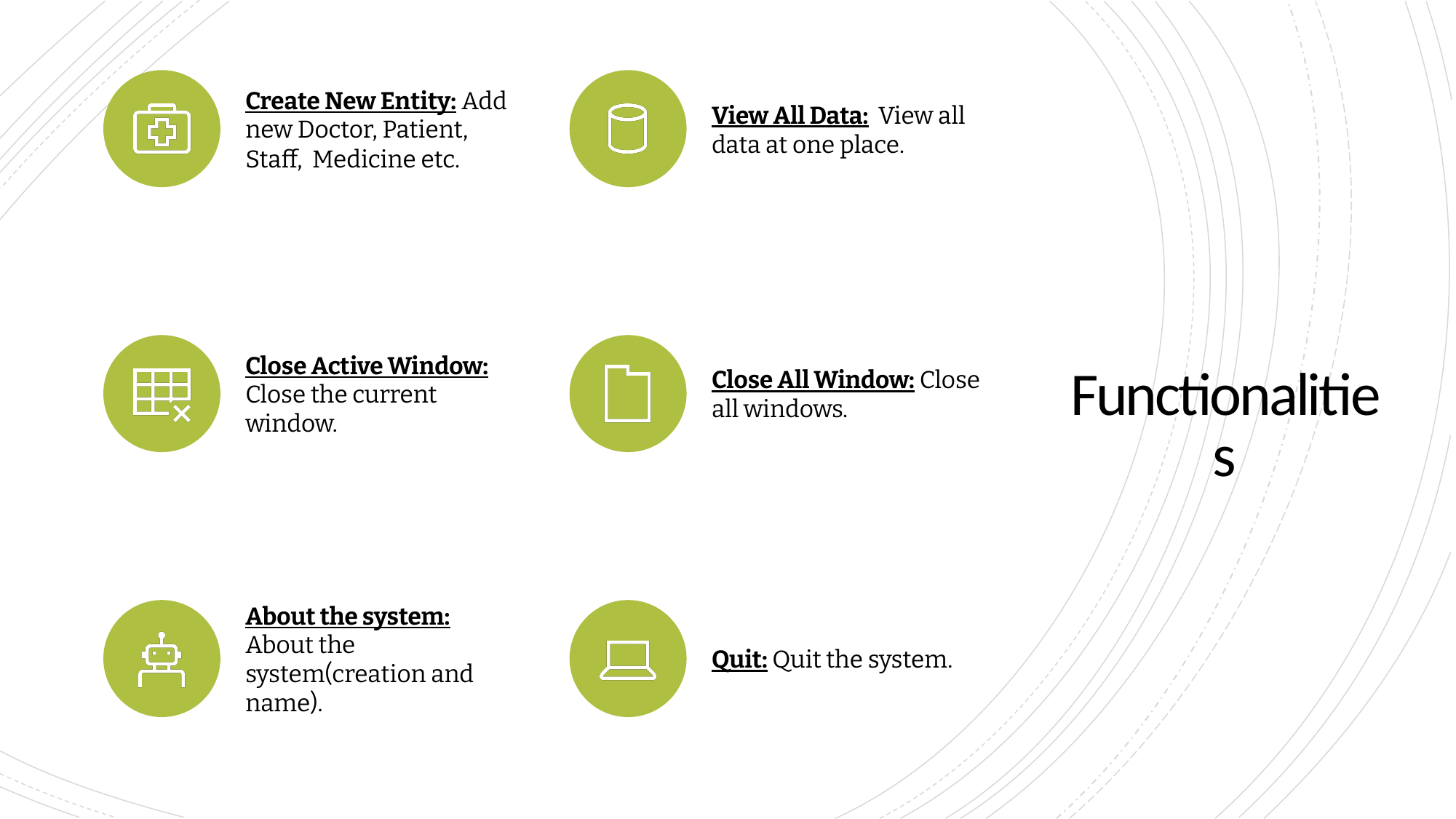

Create New Entity: Add new Doctor, Patient, Staff,  Medicine etc.
View All Data:  View all data at one place.
Close Active Window: Close the current window.
Close All Window: Close all windows.
About the system: About the system(creation and name).
Quit: Quit the system.
# Functionalities